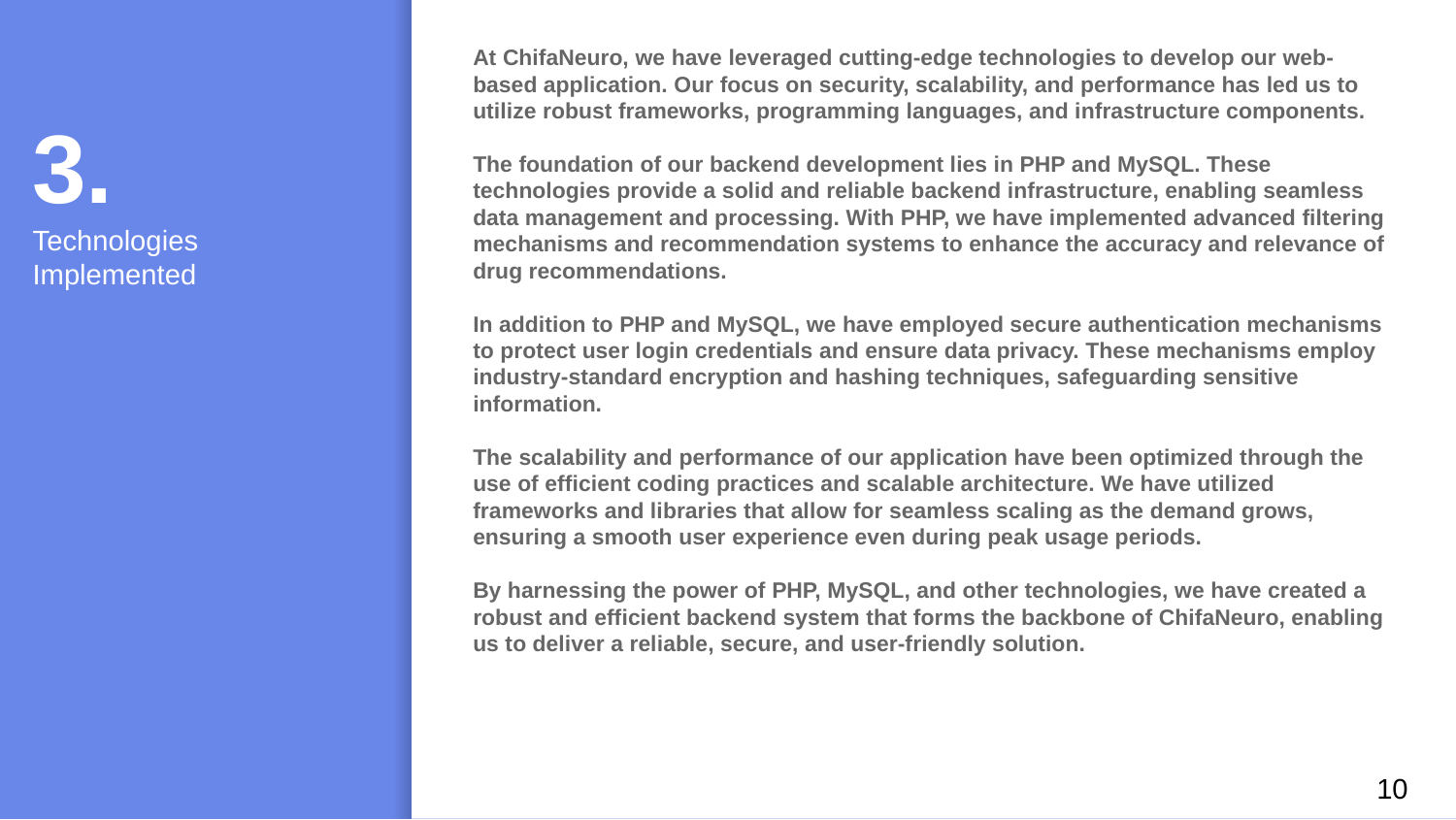

At ChifaNeuro, we have leveraged cutting-edge technologies to develop our web-based application. Our focus on security, scalability, and performance has led us to utilize robust frameworks, programming languages, and infrastructure components.

The foundation of our backend development lies in PHP and MySQL. These technologies provide a solid and reliable backend infrastructure, enabling seamless data management and processing. With PHP, we have implemented advanced filtering mechanisms and recommendation systems to enhance the accuracy and relevance of drug recommendations.

In addition to PHP and MySQL, we have employed secure authentication mechanisms to protect user login credentials and ensure data privacy. These mechanisms employ industry-standard encryption and hashing techniques, safeguarding sensitive information.

The scalability and performance of our application have been optimized through the use of efficient coding practices and scalable architecture. We have utilized frameworks and libraries that allow for seamless scaling as the demand grows, ensuring a smooth user experience even during peak usage periods.

By harnessing the power of PHP, MySQL, and other technologies, we have created a robust and efficient backend system that forms the backbone of ChifaNeuro, enabling us to deliver a reliable, secure, and user-friendly solution.

# 3. Technologies       Implemented
10